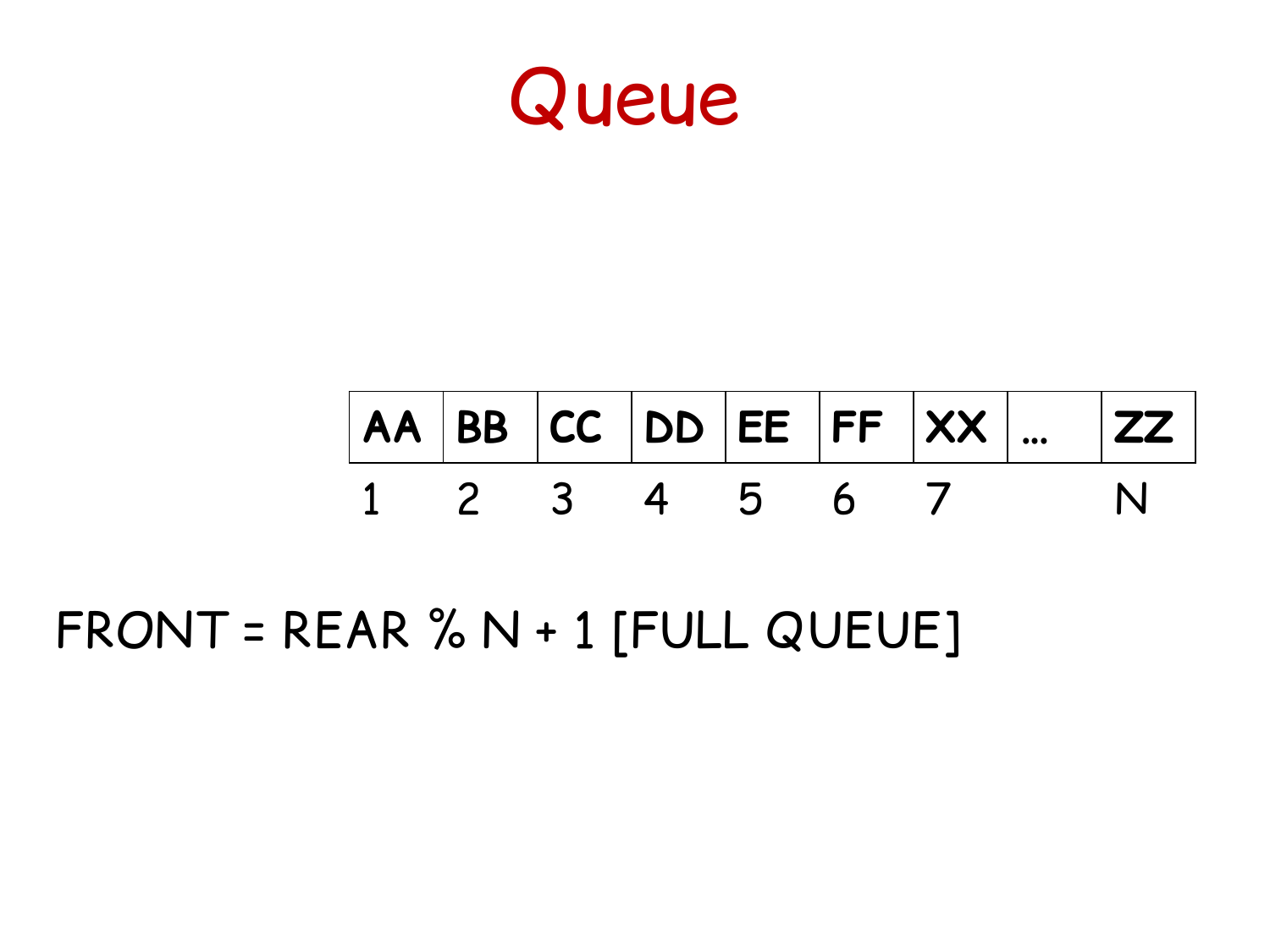

# Queue
| AA | BB | CC | DD | EE | FF | XX | … | ZZ |
| --- | --- | --- | --- | --- | --- | --- | --- | --- |
| 1 | 2 | 3 | 4 | 5 | 6 | 7 |  | N |
FRONT = REAR % N + 1 [FULL QUEUE]